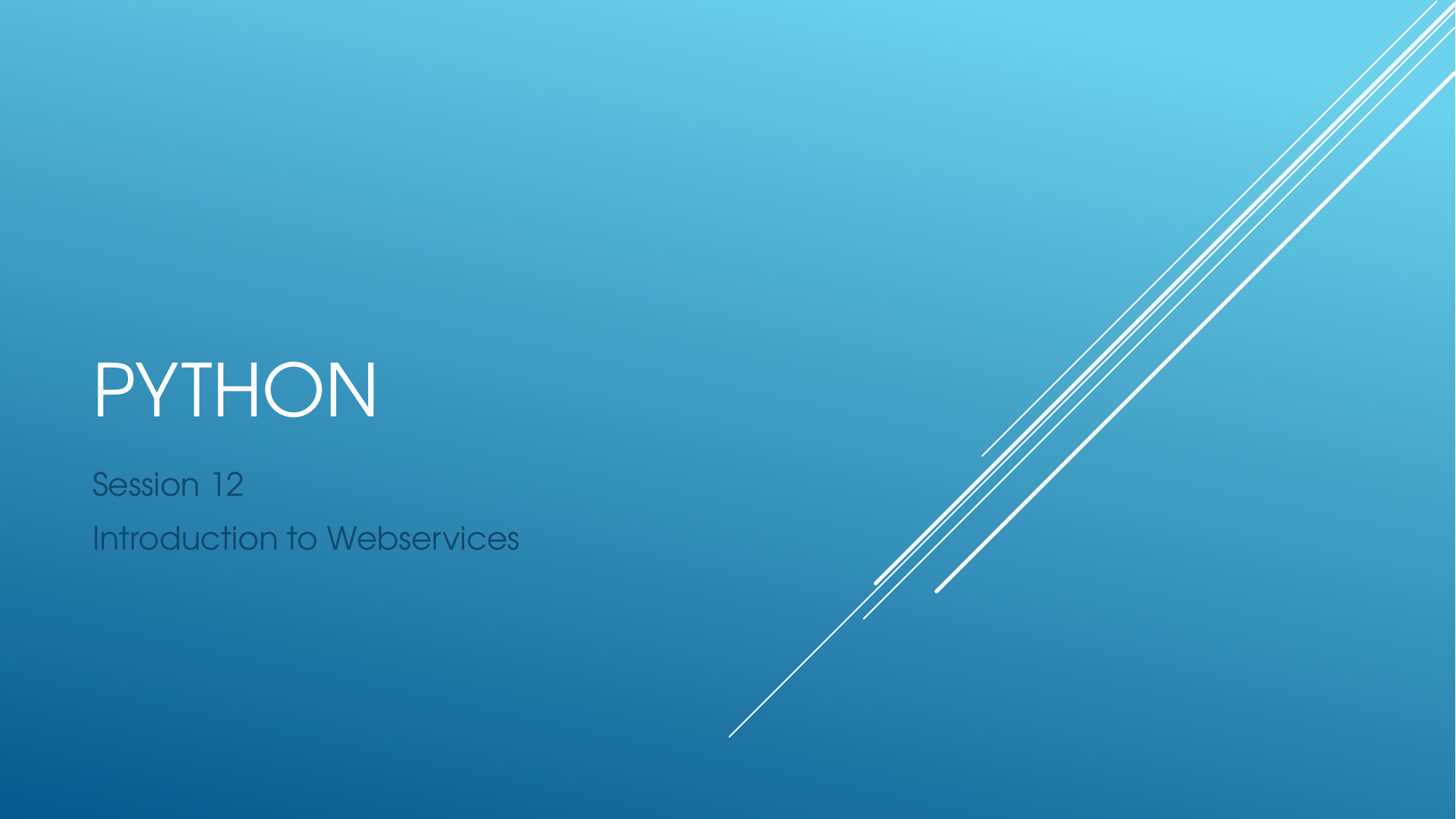

# Python
Session 12
Introduction to Webservices